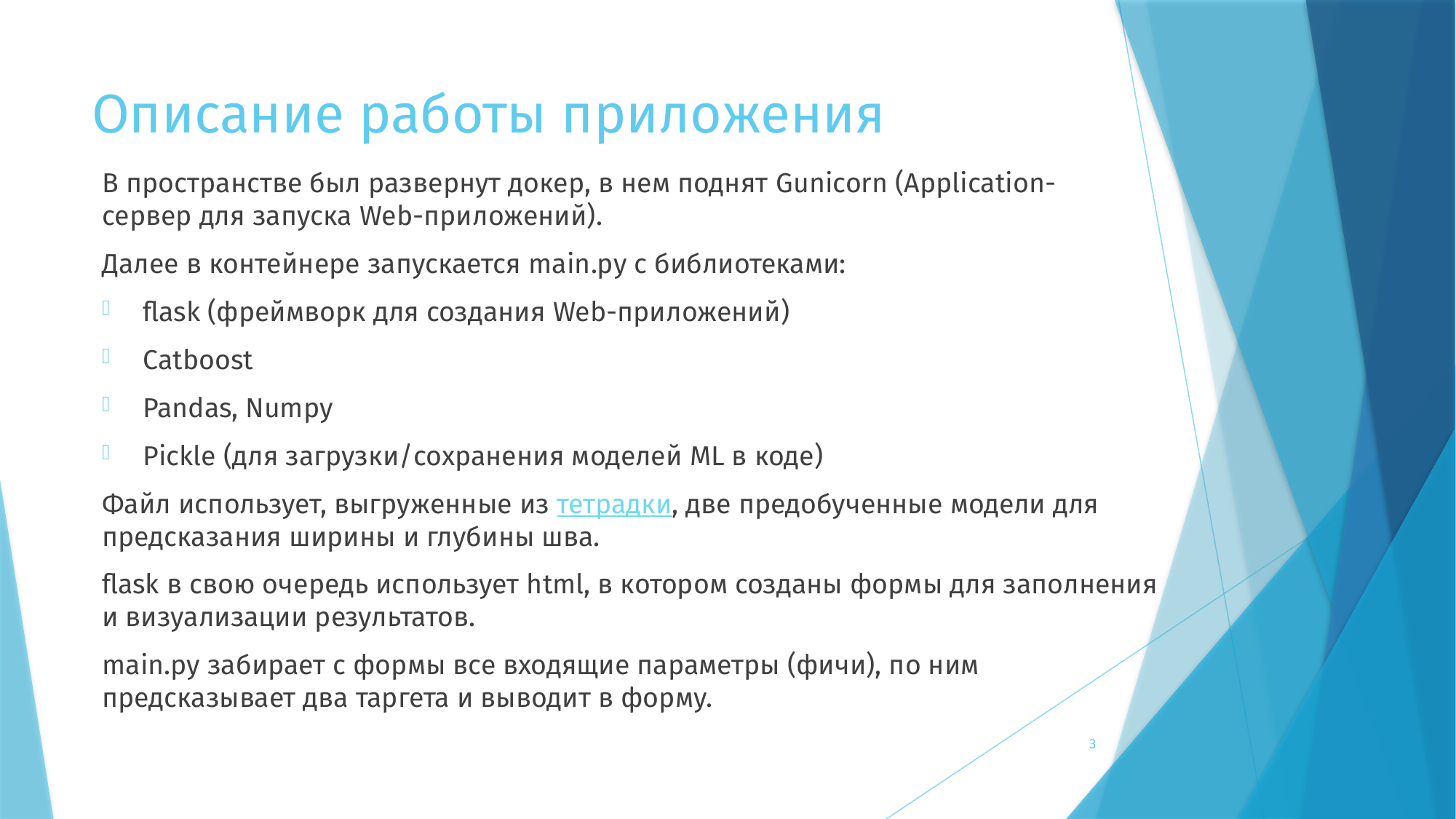

# Описание работы приложения
В пространстве был развернут докер, в нем поднят Gunicorn (Application-сервер для запуска Web-приложений).
Далее в контейнере запускается main.py с библиотеками:
flask (фреймворк для создания Web-приложений)
Catboost
Pandas, Numpy
Pickle (для загрузки/сохранения моделей ML в коде)
Файл использует, выгруженные из тетрадки, две предобученные модели для предсказания ширины и глубины шва.
flask в свою очередь использует html, в котором созданы формы для заполнения и визуализации результатов.
main.py забирает с формы все входящие параметры (фичи), по ним предсказывает два таргета и выводит в форму.

3